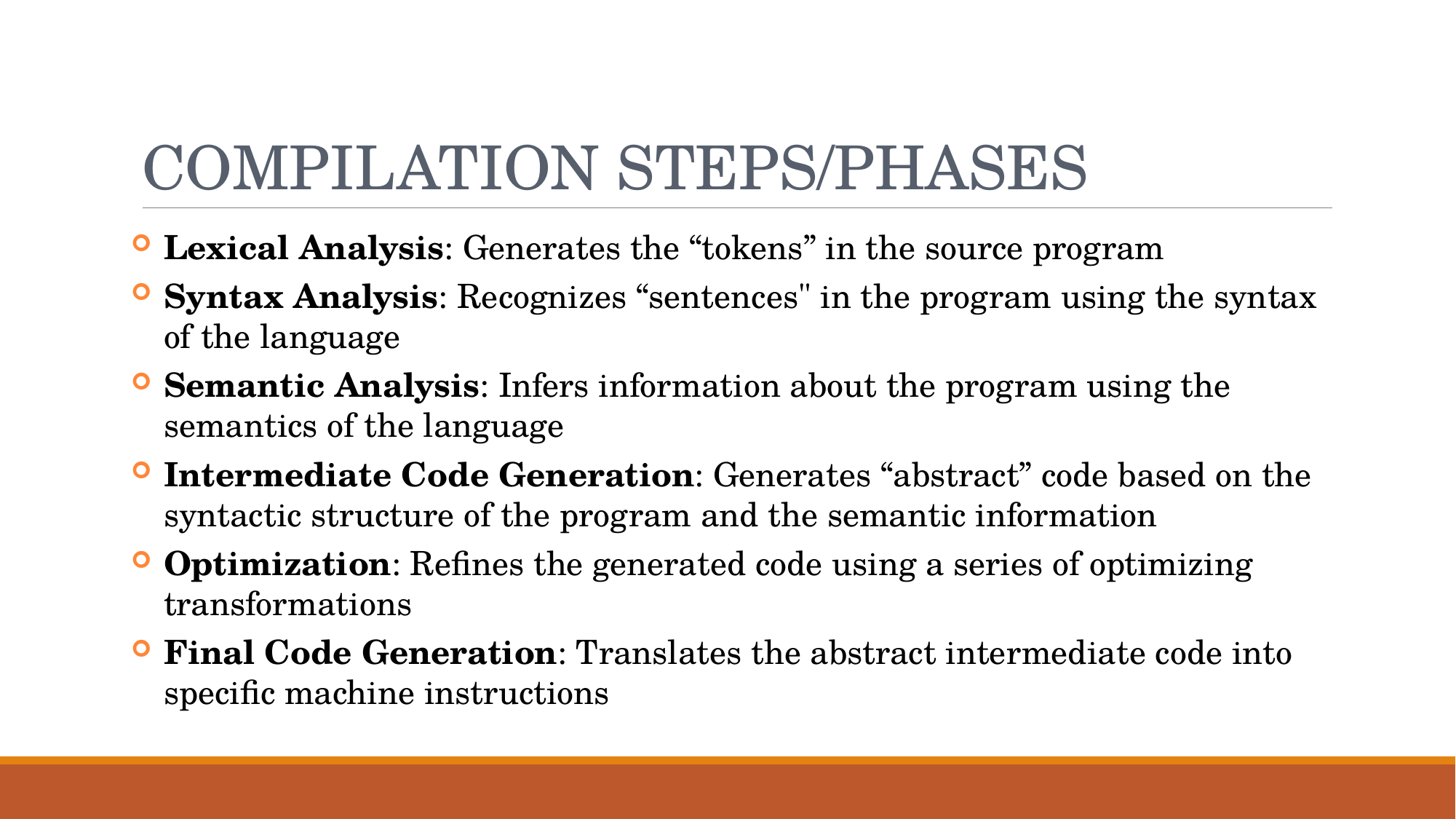

# Compilation Steps/Phases
Lexical Analysis: Generates the “tokens” in the source program
Syntax Analysis: Recognizes “sentences" in the program using the syntax of the language
Semantic Analysis: Infers information about the program using the semantics of the language
Intermediate Code Generation: Generates “abstract” code based on the syntactic structure of the program and the semantic information
Optimization: Refines the generated code using a series of optimizing transformations
Final Code Generation: Translates the abstract intermediate code into specific machine instructions